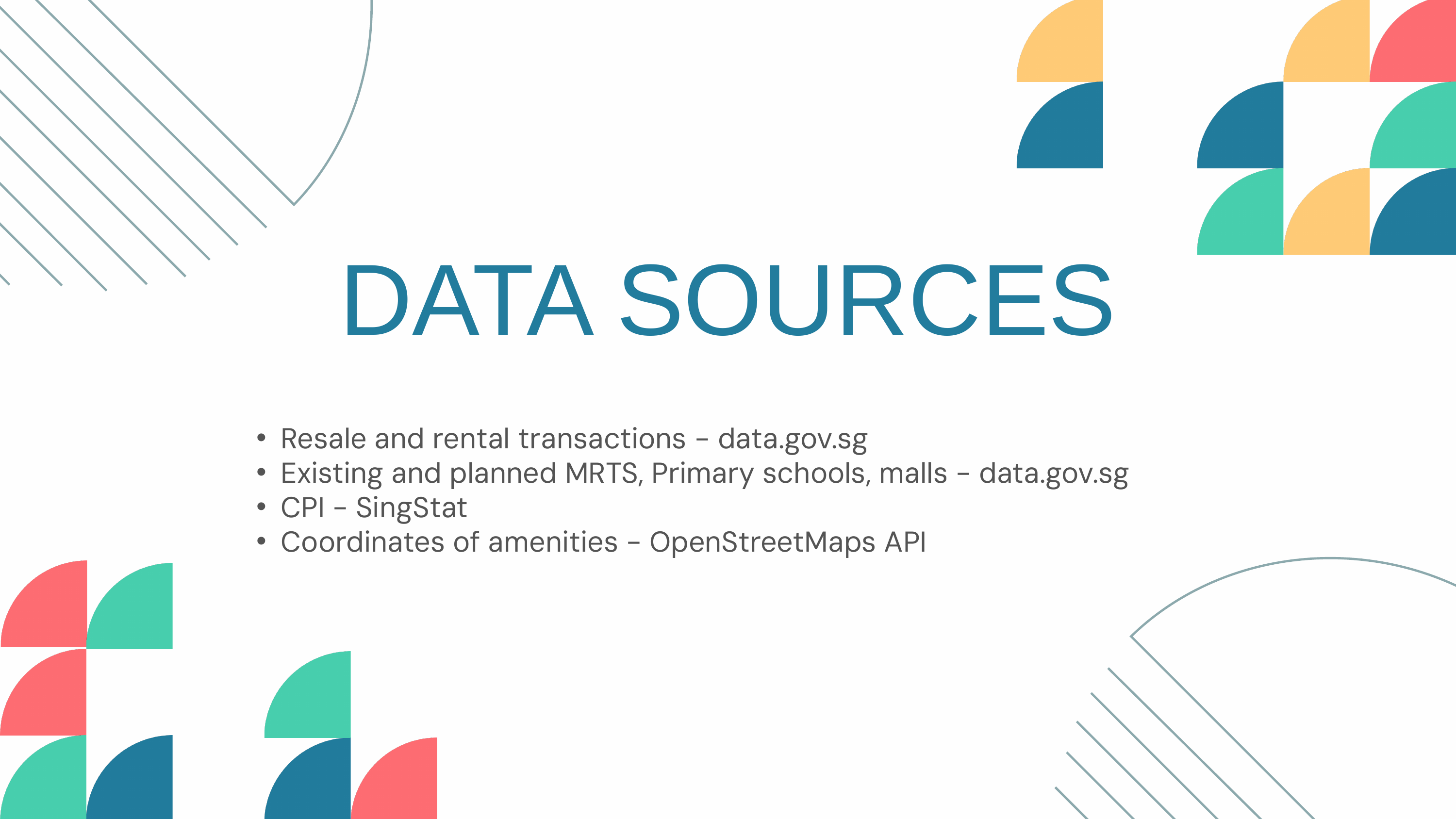

DATA SOURCES
Resale and rental transactions - data.gov.sg
Existing and planned MRTS, Primary schools, malls - data.gov.sg
CPI - SingStat
Coordinates of amenities - OpenStreetMaps API